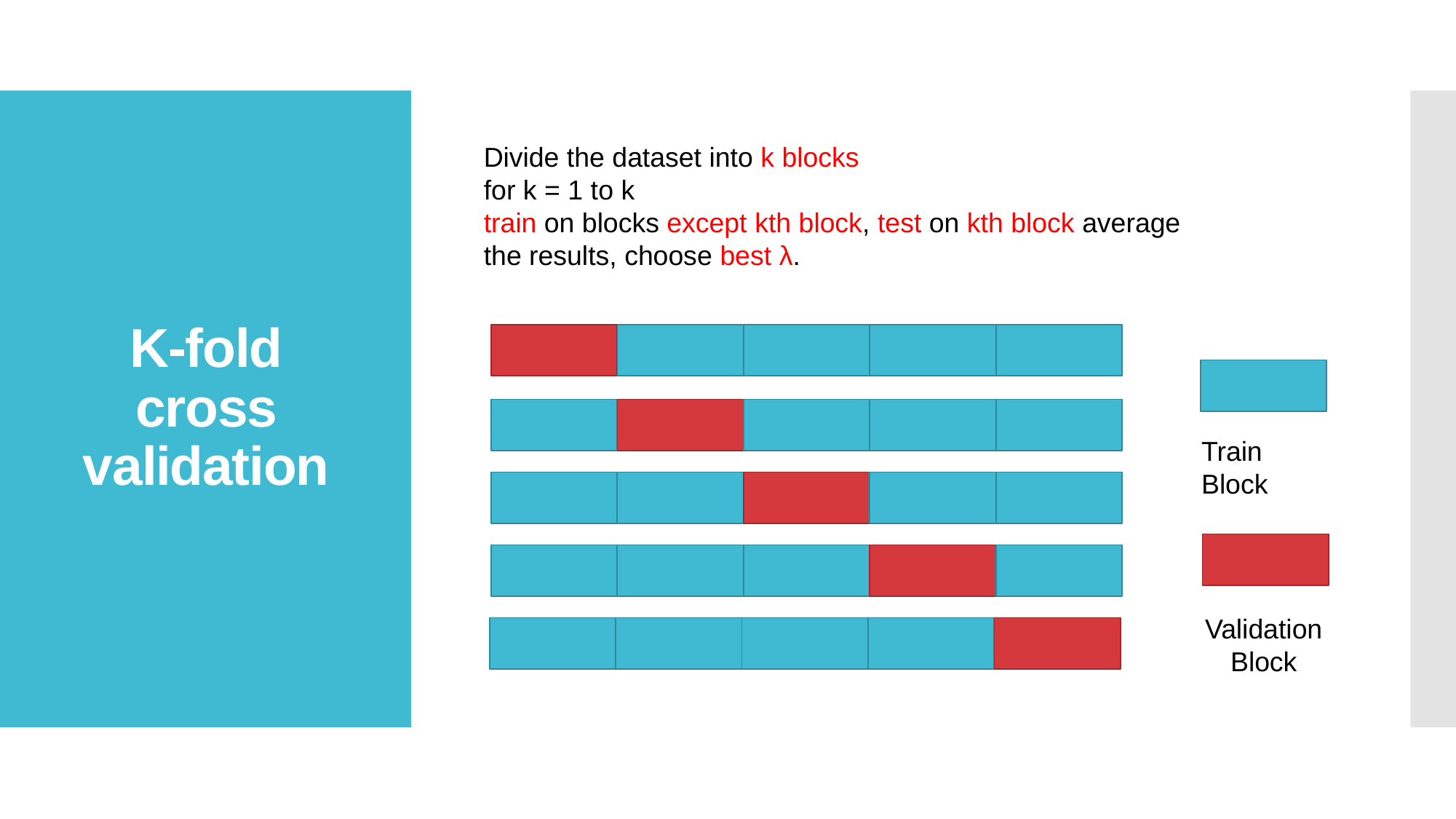

# K-fold cross validation
Divide the dataset into k blocks
for k = 1 to k
train on blocks except kth block, test on kth block average the results, choose best λ.

Train Block

Validation Block